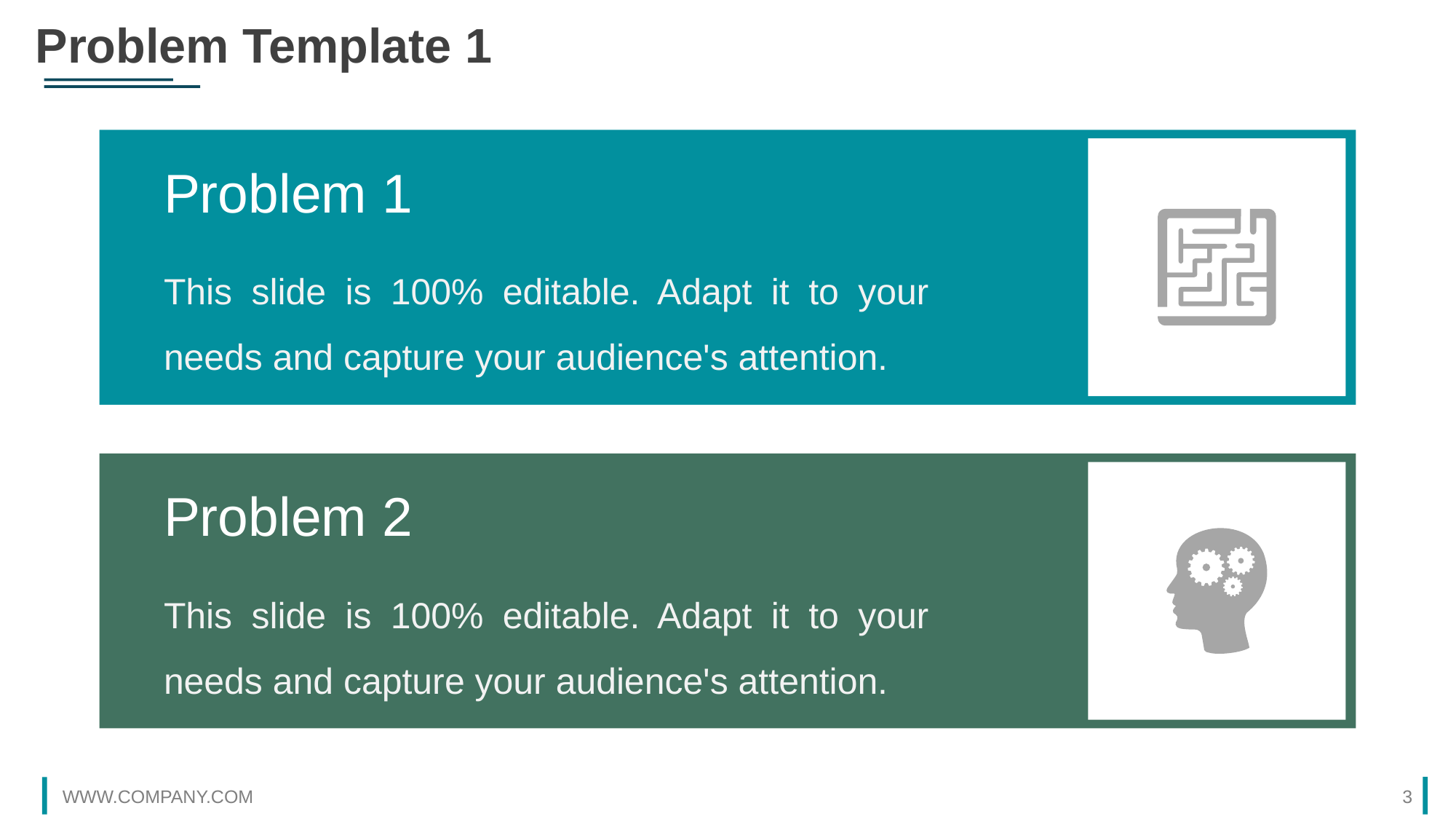

Problem Template 1

Problem 1
This slide is 100% editable. Adapt it to your needs and capture your audience's attention.

Problem 2
This slide is 100% editable. Adapt it to your needs and capture your audience's attention.
WWW.COMPANY.COM
3